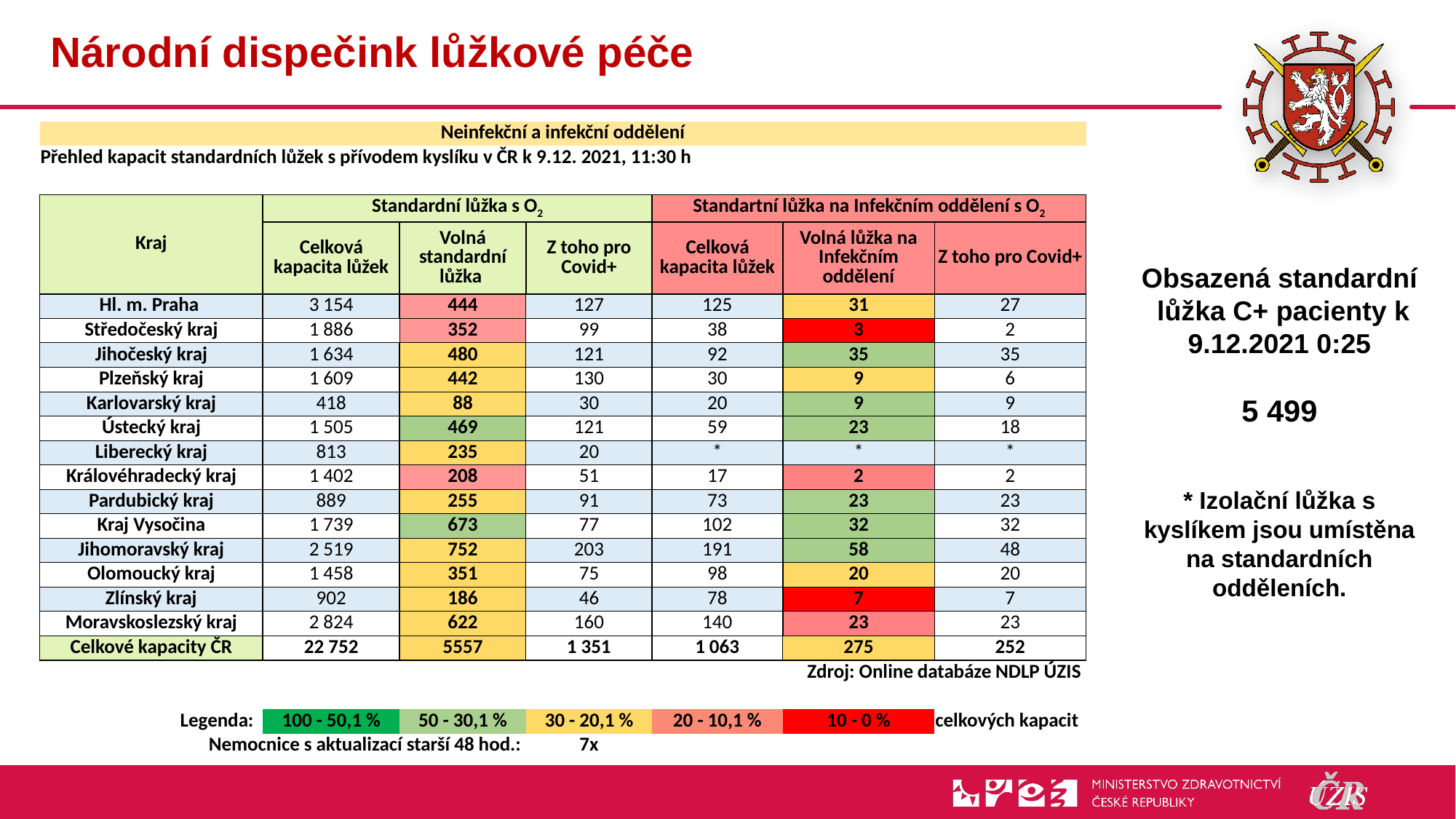

# Národní dispečink lůžkové péče
| Neinfekční a infekční oddělení |  |  |  |  |  |  |
| --- | --- | --- | --- | --- | --- | --- |
| Přehled kapacit standardních lůžek s přívodem kyslíku v ČR k 9.12. 2021, 11:30 h |  |  |  |  |  |  |
|  |  |  |  |  |  |  |
| Kraj | Standardní lůžka s O2 |  |  | Standartní lůžka na Infekčním oddělení s O2 |  |  |
|  | Celková kapacita lůžek | Volná standardní lůžka | Z toho pro Covid+ | Celková kapacita lůžek | Volná lůžka na Infekčním oddělení | Z toho pro Covid+ |
| Hl. m. Praha | 3 154 | 444 | 127 | 125 | 31 | 27 |
| Středočeský kraj | 1 886 | 352 | 99 | 38 | 3 | 2 |
| Jihočeský kraj | 1 634 | 480 | 121 | 92 | 35 | 35 |
| Plzeňský kraj | 1 609 | 442 | 130 | 30 | 9 | 6 |
| Karlovarský kraj | 418 | 88 | 30 | 20 | 9 | 9 |
| Ústecký kraj | 1 505 | 469 | 121 | 59 | 23 | 18 |
| Liberecký kraj | 813 | 235 | 20 | \* | \* | \* |
| Královéhradecký kraj | 1 402 | 208 | 51 | 17 | 2 | 2 |
| Pardubický kraj | 889 | 255 | 91 | 73 | 23 | 23 |
| Kraj Vysočina | 1 739 | 673 | 77 | 102 | 32 | 32 |
| Jihomoravský kraj | 2 519 | 752 | 203 | 191 | 58 | 48 |
| Olomoucký kraj | 1 458 | 351 | 75 | 98 | 20 | 20 |
| Zlínský kraj | 902 | 186 | 46 | 78 | 7 | 7 |
| Moravskoslezský kraj | 2 824 | 622 | 160 | 140 | 23 | 23 |
| Celkové kapacity ČR | 22 752 | 5557 | 1 351 | 1 063 | 275 | 252 |
| Zdroj: Online databáze NDLP ÚZIS |  |  |  |  |  |  |
|  |  |  |  |  |  |  |
| Legenda: | 100 - 50,1 % | 50 - 30,1 % | 30 - 20,1 % | 20 - 10,1 % | 10 - 0 % | celkových kapacit |
| Nemocnice s aktualizací starší 48 hod.: |  |  | 7x |  |  |  |
Obsazená standardní
 lůžka C+ pacienty k 9.12.2021 0:25

5 499
* Izolační lůžka s kyslíkem jsou umístěna na standardních odděleních.